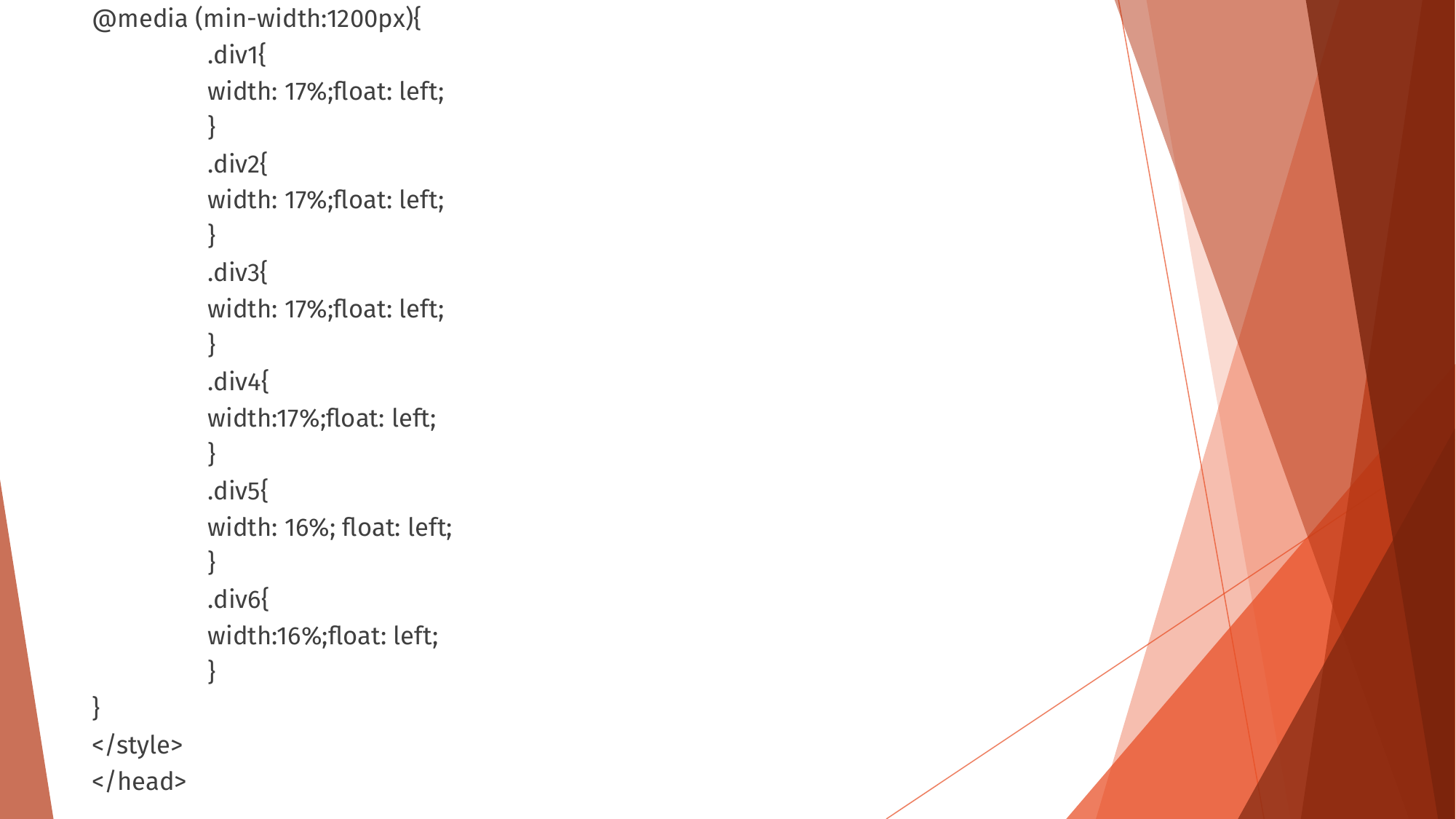

@media (min-width:1200px){
	 .div1{
	 width: 17%;float: left;
	 }
	 .div2{
	 width: 17%;float: left;
	 }
	 .div3{
	 width: 17%;float: left;
	 }
	 .div4{
	 width:17%;float: left;
	 }
	 .div5{
	 width: 16%; float: left;
	 }
	 .div6{
	 width:16%;float: left;
	 }
}
</style>
</head>